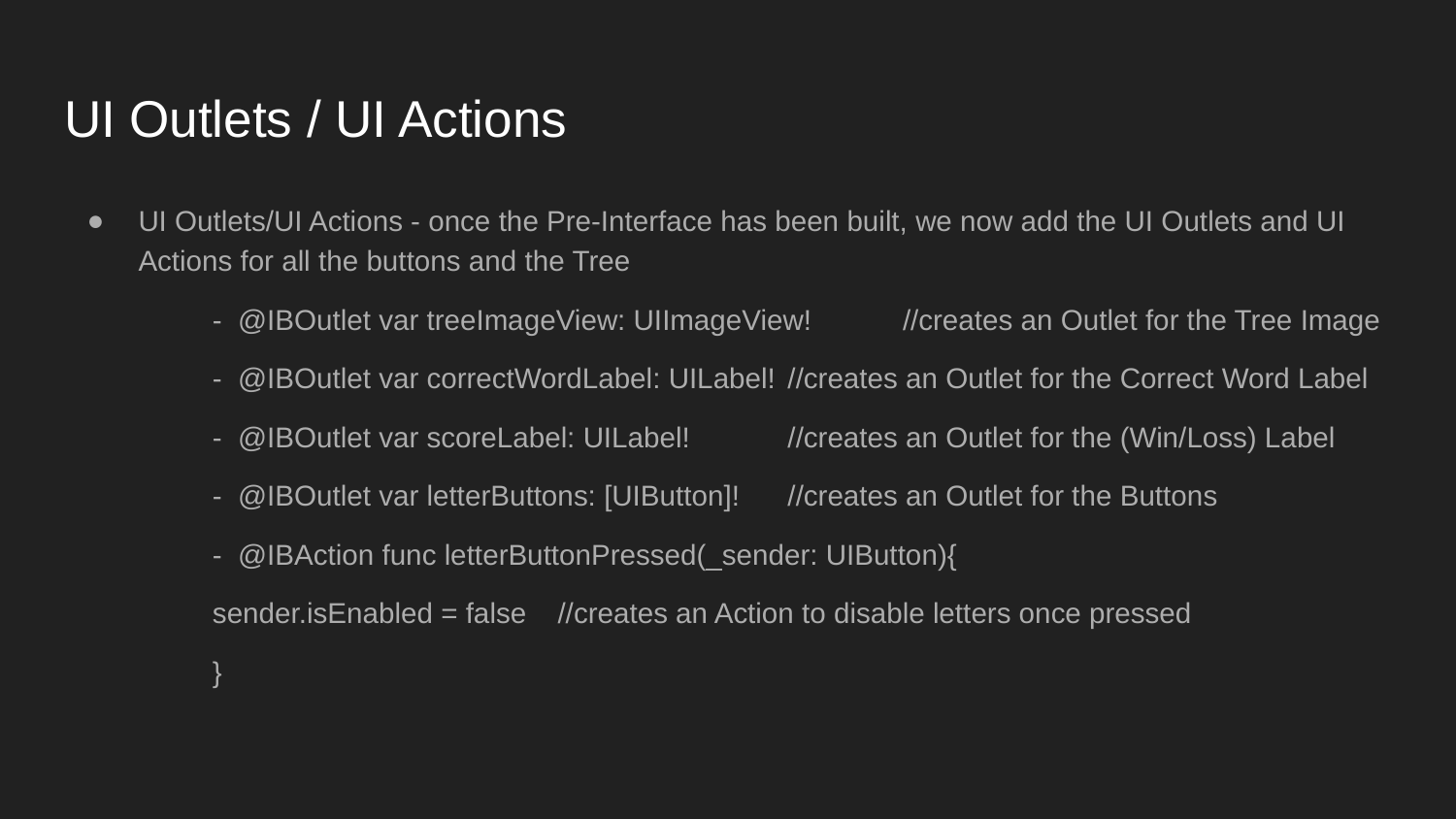

# UI Outlets / UI Actions
UI Outlets/UI Actions - once the Pre-Interface has been built, we now add the UI Outlets and UI Actions for all the buttons and the Tree
-  @IBOutlet var treeImageView: UIImageView!	//creates an Outlet for the Tree Image
-  @IBOutlet var correctWordLabel: UILabel!	//creates an Outlet for the Correct Word Label
-  @IBOutlet var scoreLabel: UILabel!	//creates an Outlet for the (Win/Loss) Label
-  @IBOutlet var letterButtons: [UIButton]!		//creates an Outlet for the Buttons
-  @IBAction func letterButtonPressed(_sender: UIButton){
	sender.isEnabled = false 	//creates an Action to disable letters once pressed
}